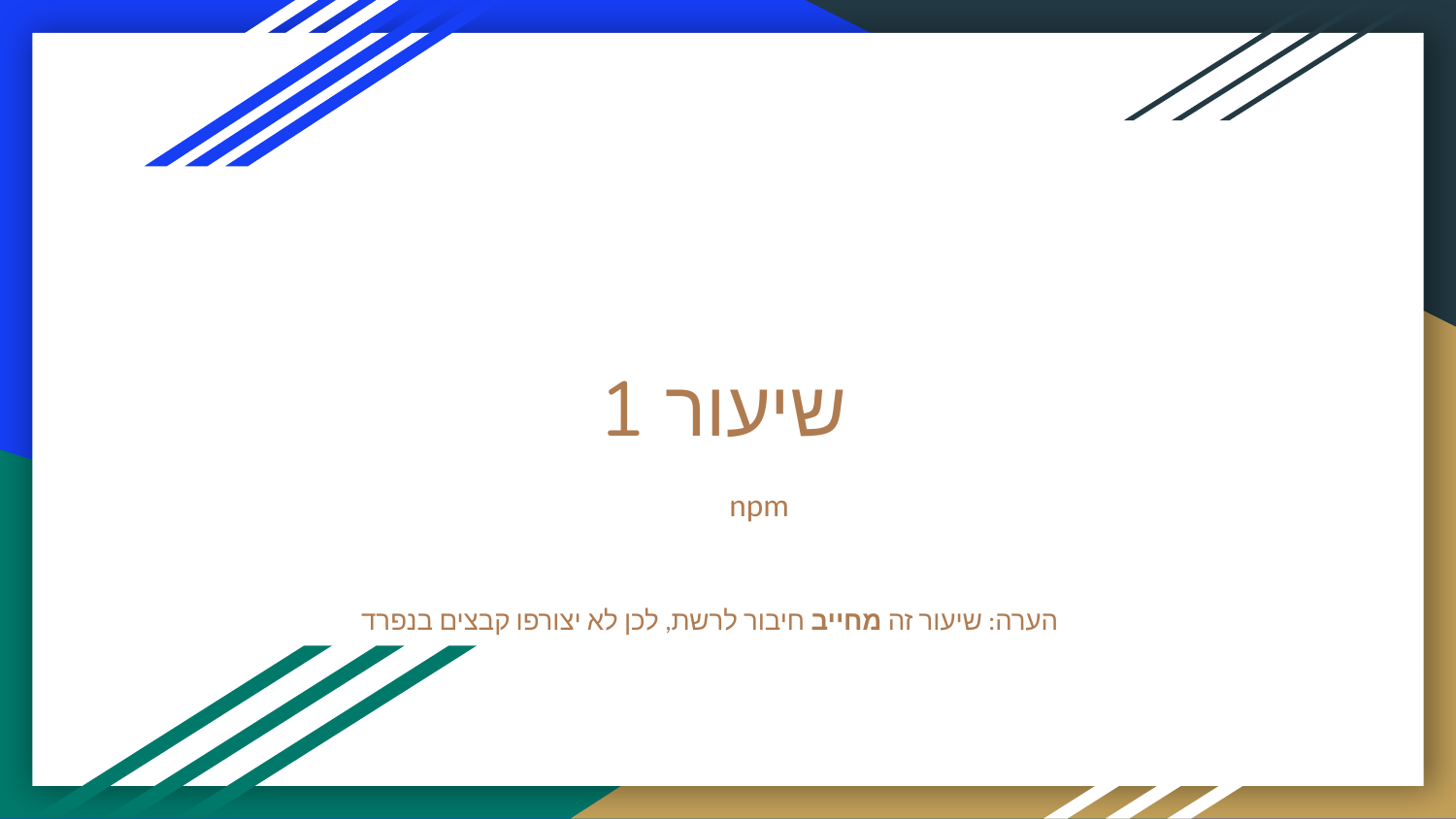

# שיעור 1
npm
הערה: שיעור זה מחייב חיבור לרשת, לכן לא יצורפו קבצים בנפרד